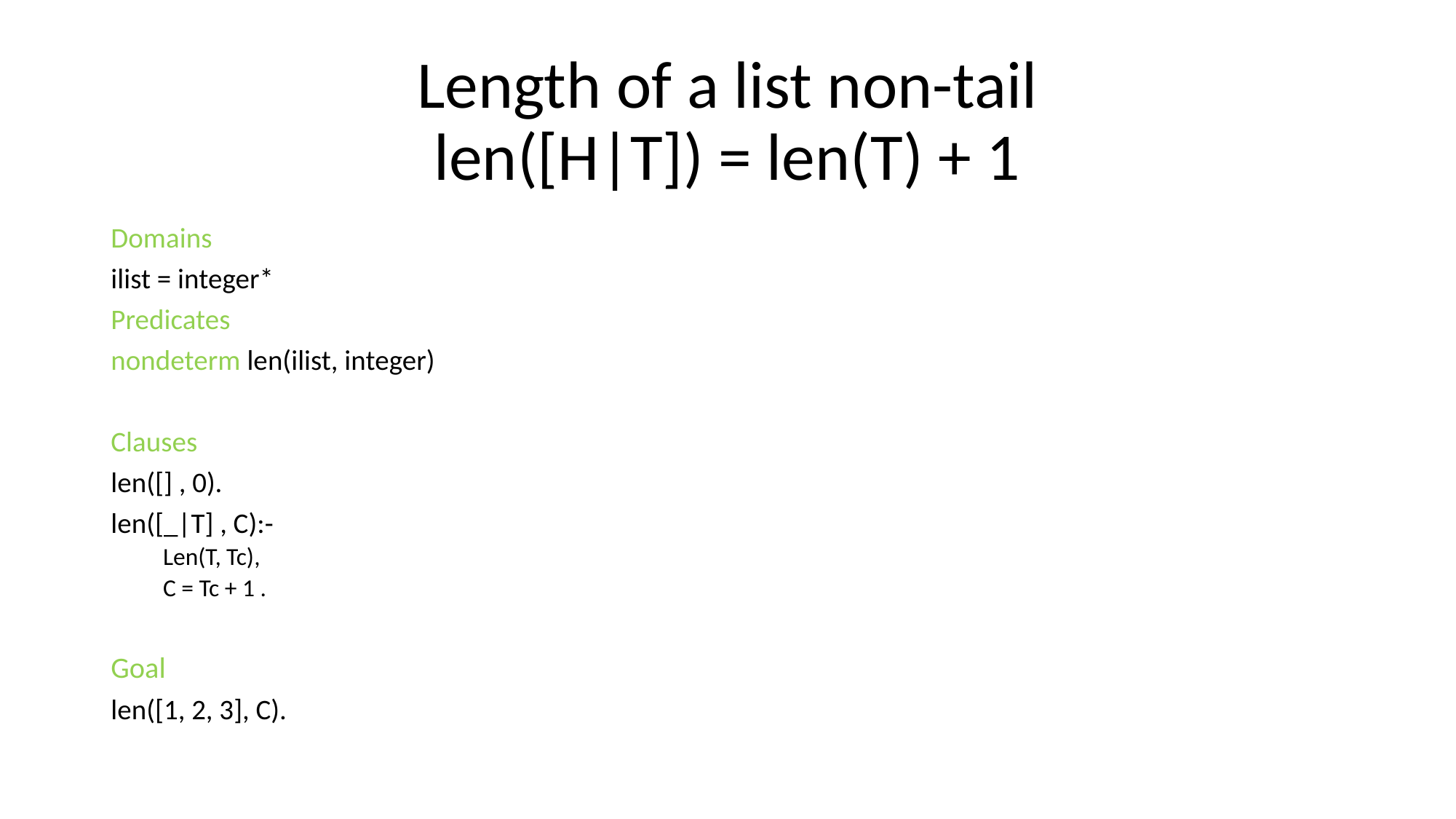

# Length of a list non-tail len([H|T]) = len(T) + 1
Domains
ilist = integer*
Predicates
nondeterm len(ilist, integer)

Clauses
len([] , 0).
len([_|T] , C):-
Len(T, Tc),
C = Tc + 1 .

Goal
len([1, 2, 3], C).